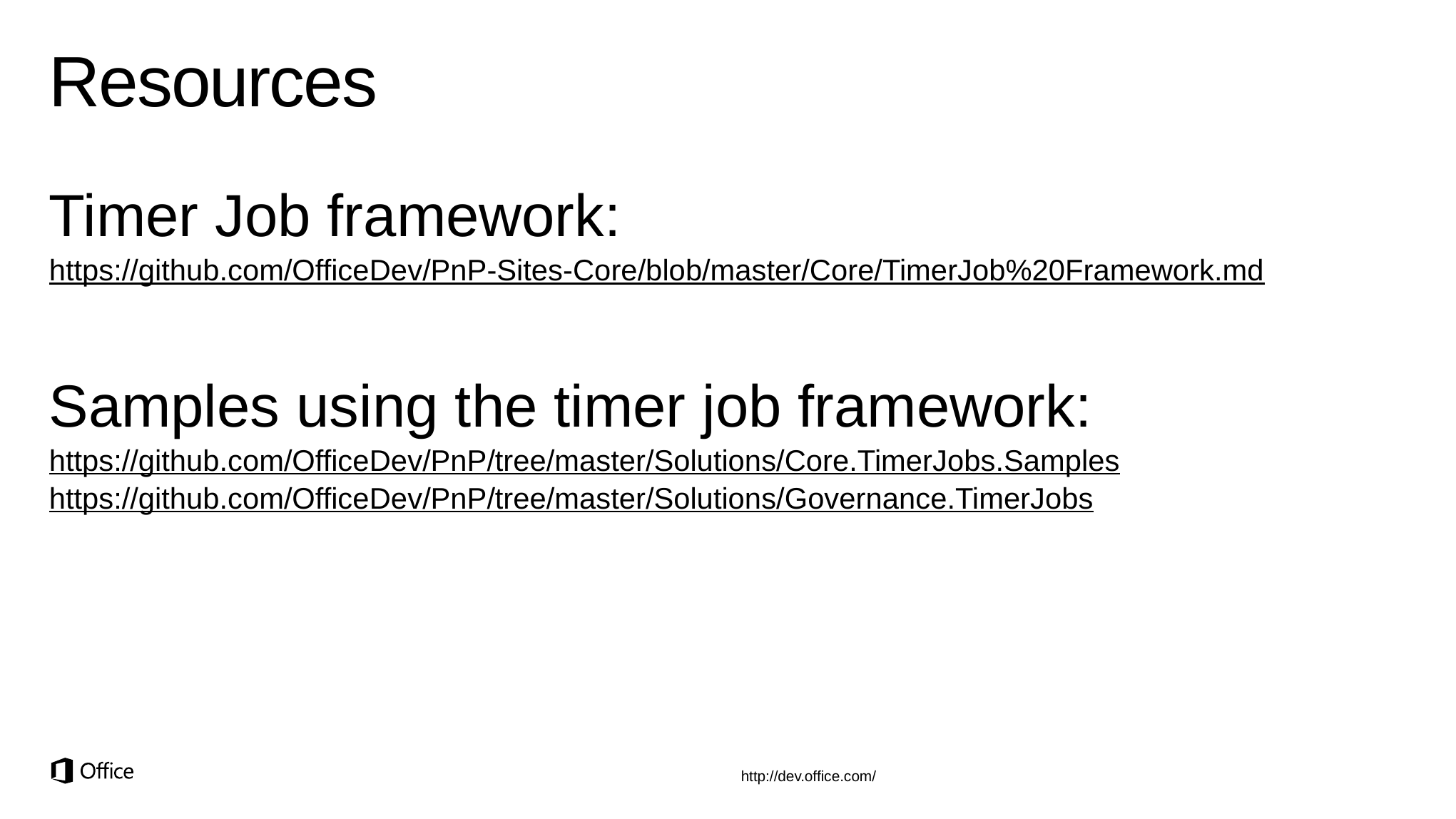

# Resources
Timer Job framework:
https://github.com/OfficeDev/PnP-Sites-Core/blob/master/Core/TimerJob%20Framework.md

Samples using the timer job framework:
https://github.com/OfficeDev/PnP/tree/master/Solutions/Core.TimerJobs.Samples
https://github.com/OfficeDev/PnP/tree/master/Solutions/Governance.TimerJobs